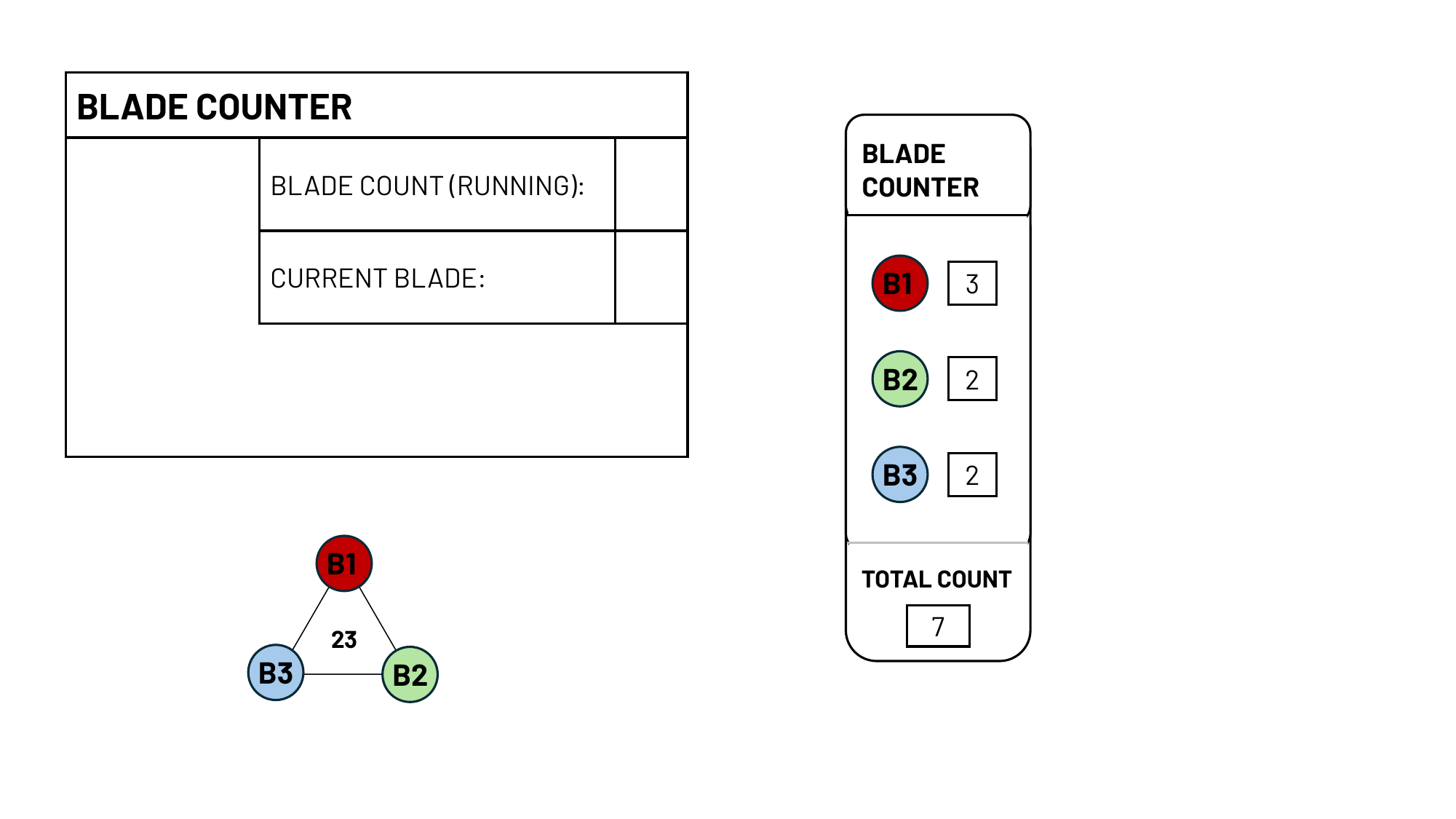

BLADE COUNTER
BLADE COUNTER

BLADE COUNT (RUNNING):

CURRENT BLADE:

B1
3

B2
2

B3
2

B1

23

B3

B2

TOTAL COUNT
7